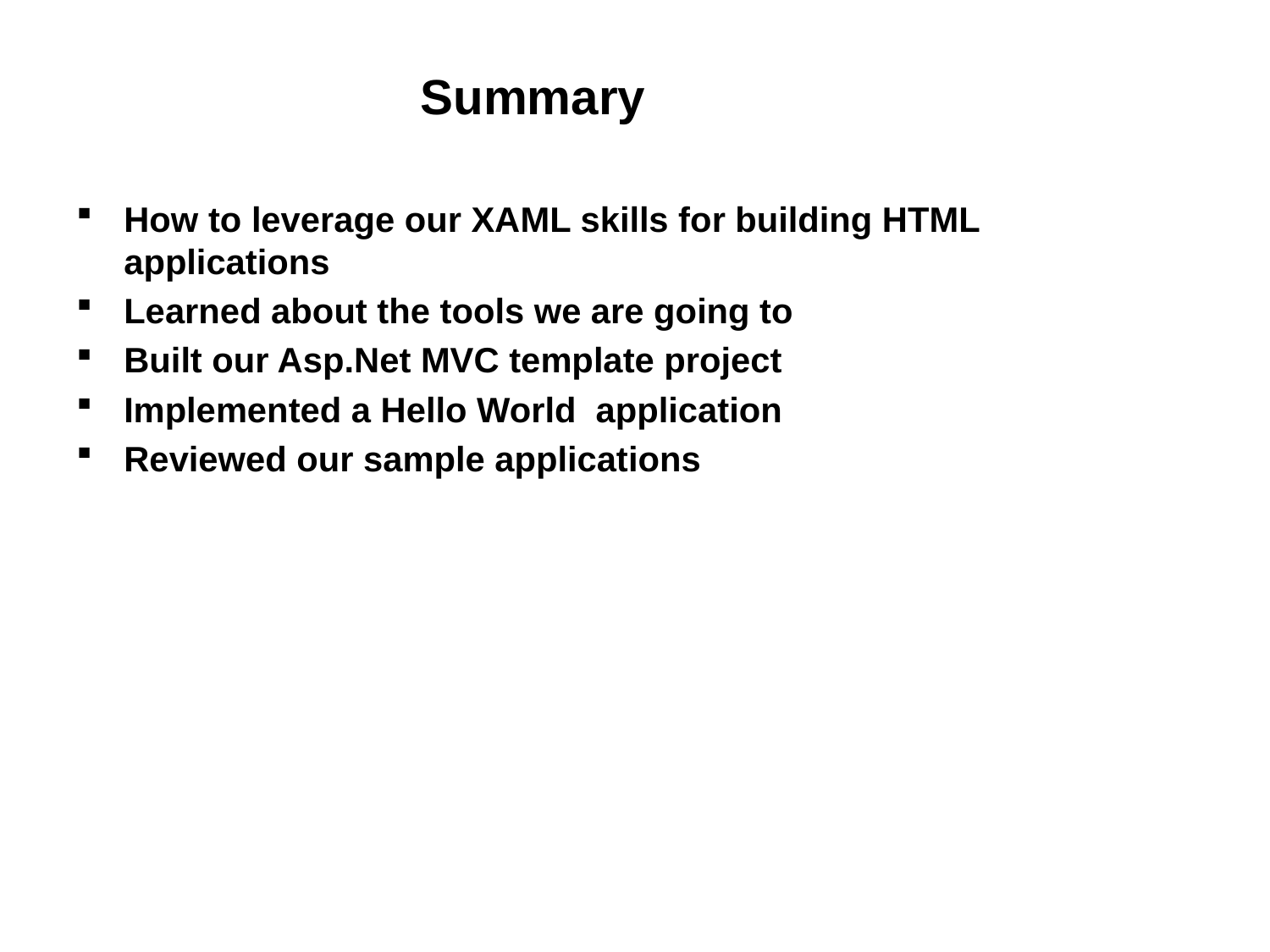

# Summary
How to leverage our XAML skills for building HTML applications
Learned about the tools we are going to
Built our Asp.Net MVC template project
Implemented a Hello World  application
Reviewed our sample applications